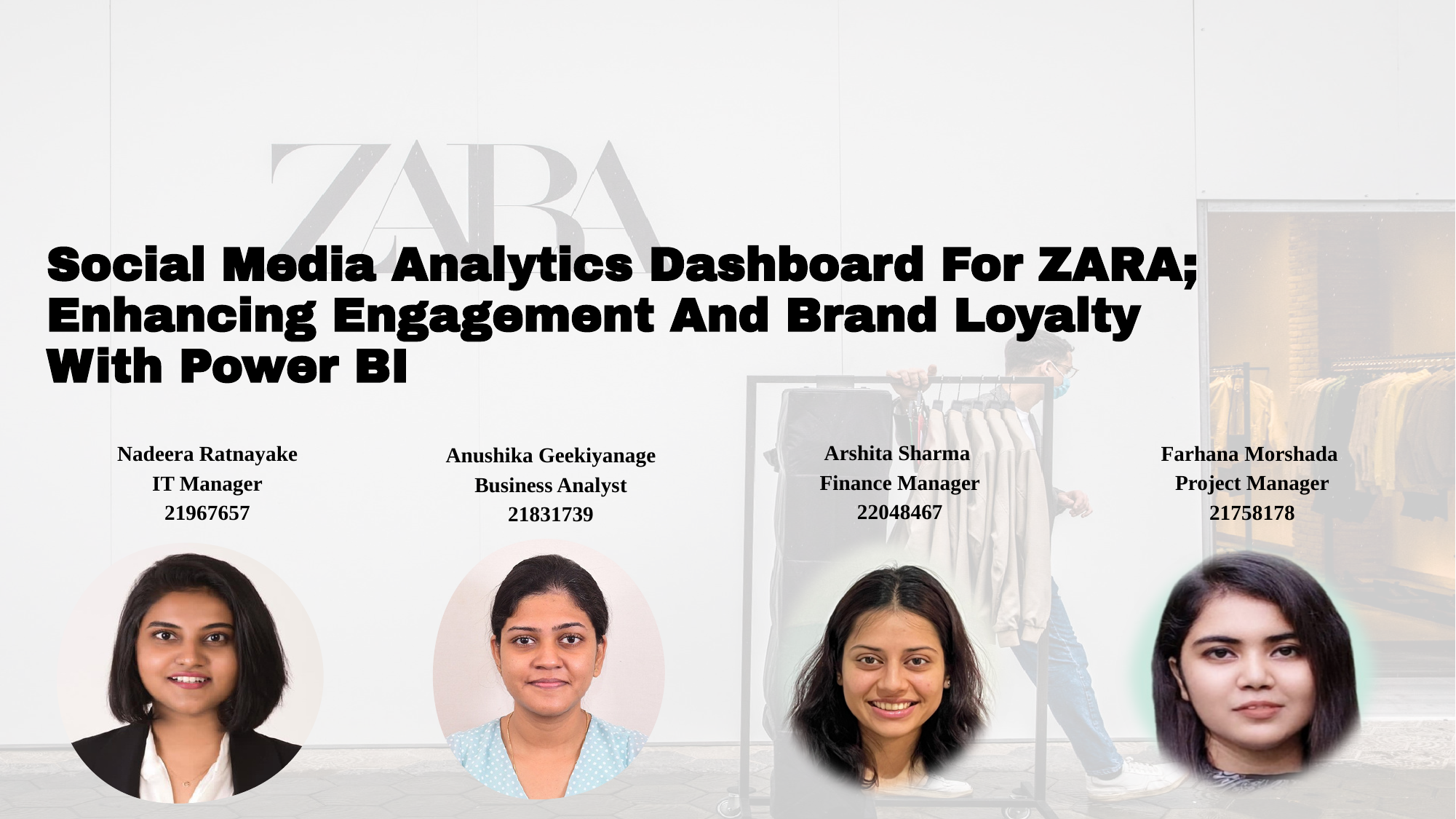

Social Media Analytics Dashboard For ZARA; Enhancing Engagement And Brand Loyalty With Power BI
Arshita Sharma
Finance Manager
22048467
Farhana Morshada
Project Manager
21758178
Nadeera Ratnayake
IT Manager
21967657
Anushika Geekiyanage
Business Analyst
21831739